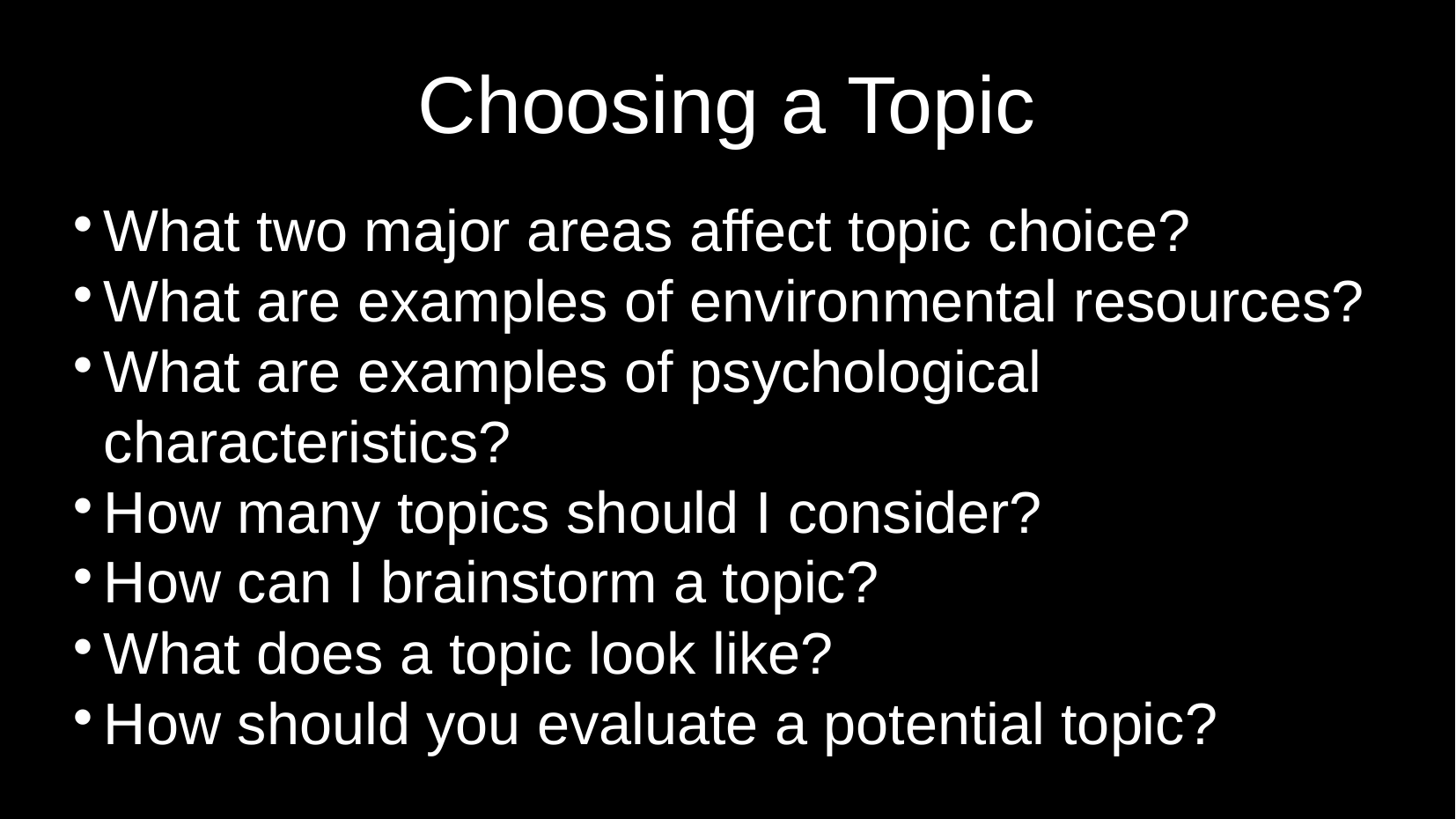

Choosing a Topic
What two major areas affect topic choice?
What are examples of environmental resources?
What are examples of psychological characteristics?
How many topics should I consider?
How can I brainstorm a topic?
What does a topic look like?
How should you evaluate a potential topic?